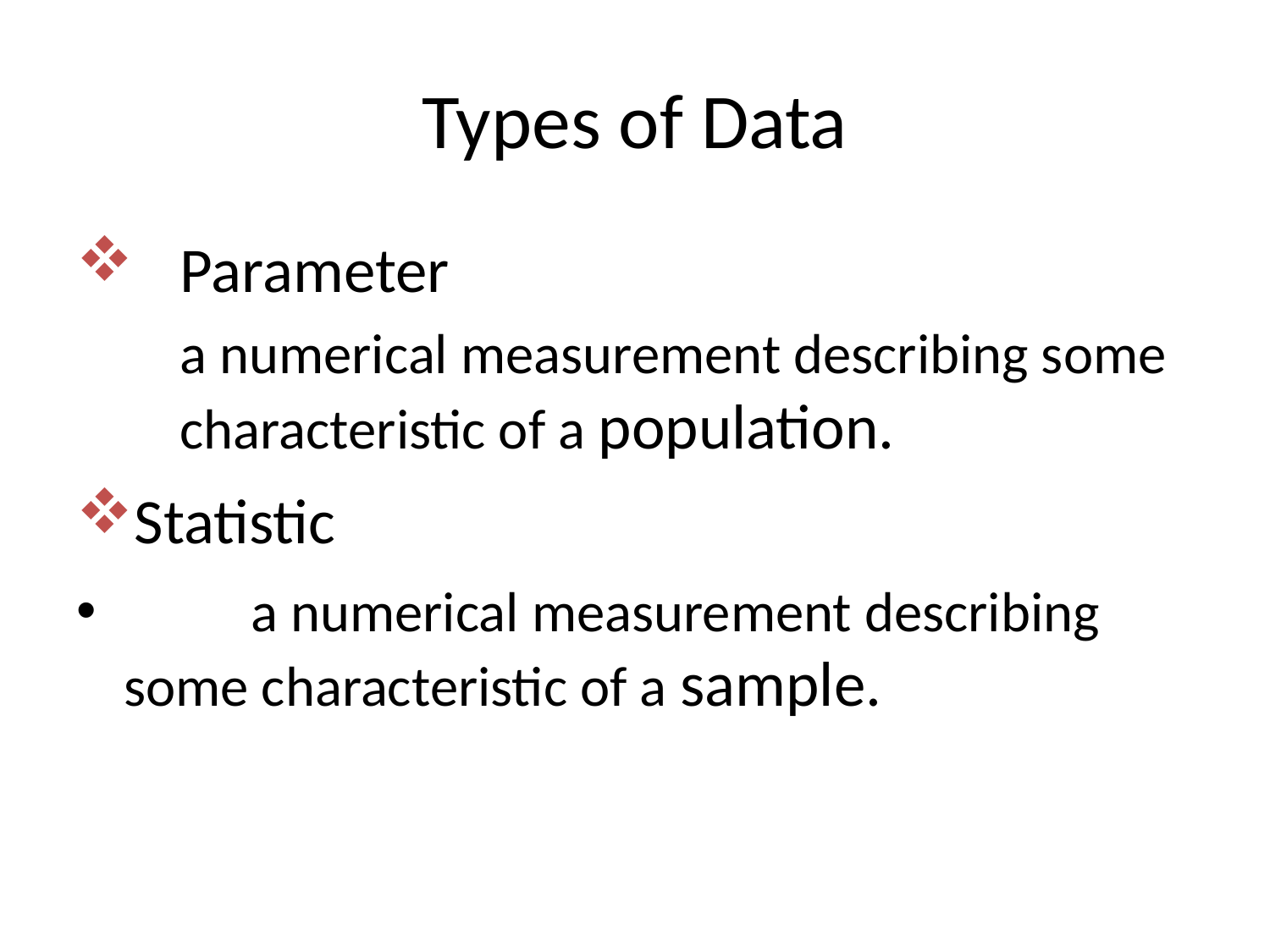

# Types of Data
Parameter
	a numerical measurement describing some characteristic of a population.
Statistic
	a numerical measurement describing some characteristic of a sample.